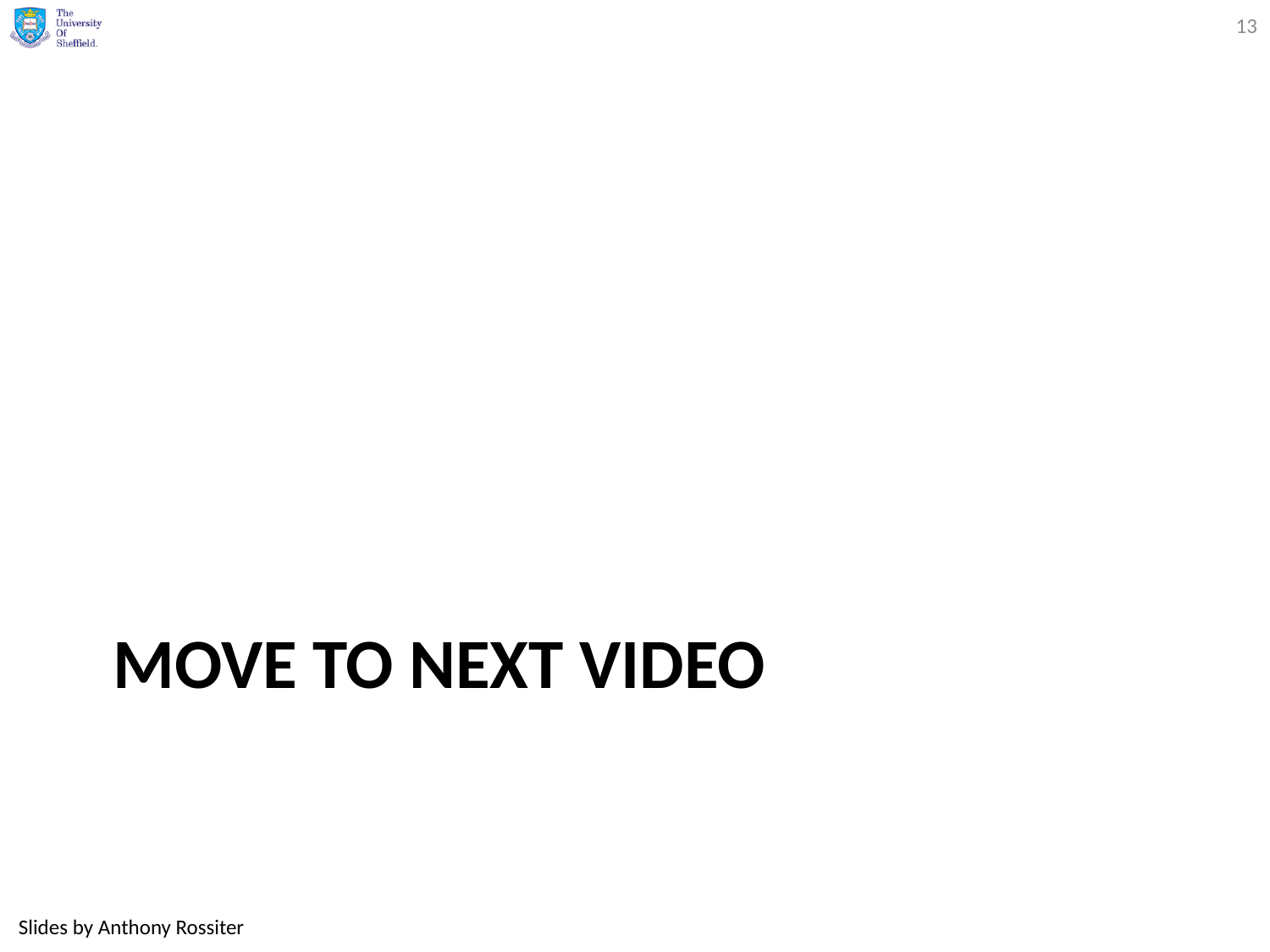

13

# Move to next video
Slides by Anthony Rossiter